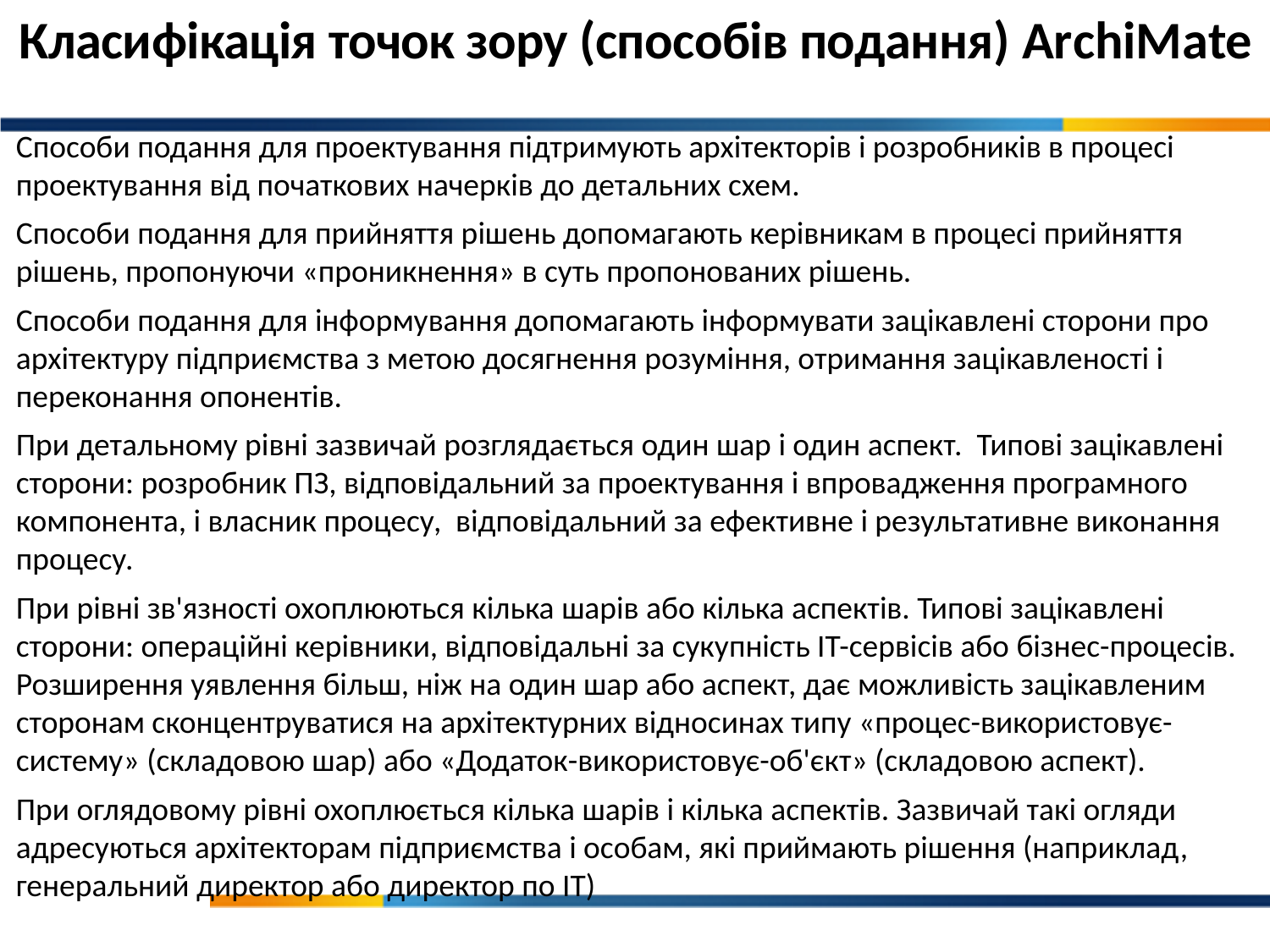

Класифікація точок зору (способів подання) ArchiMate
Способи подання для проектування підтримують архітекторів і розробників в процесі проектування від початкових начерків до детальних схем.
Способи подання для прийняття рішень допомагають керівникам в процесі прийняття рішень, пропонуючи «проникнення» в суть пропонованих рішень.
Способи подання для інформування допомагають інформувати зацікавлені сторони про архітектуру підприємства з метою досягнення розуміння, отримання зацікавленості і переконання опонентів.
При детальному рівні зазвичай розглядається один шар і один аспект.  Типові зацікавлені сторони: розробник ПЗ, відповідальний за проектування і впровадження програмного компонента, і власник процесу,  відповідальний за ефективне і результативне виконання процесу.
При рівні зв'язності охоплюються кілька шарів або кілька аспектів. Типові зацікавлені сторони: операційні керівники, відповідальні за сукупність ІТ-сервісів або бізнес-процесів. Розширення уявлення більш, ніж на один шар або аспект, дає можливість зацікавленим сторонам сконцентруватися на архітектурних відносинах типу «процес-використовує-систему» ​​(складовою шар) або «Додаток-використовує-об'єкт» (складовою аспект).
При оглядовому рівні охоплюється кілька шарів і кілька аспектів. Зазвичай такі огляди адресуються архітекторам підприємства і особам, які приймають рішення (наприклад, генеральний директор або директор по ІТ)